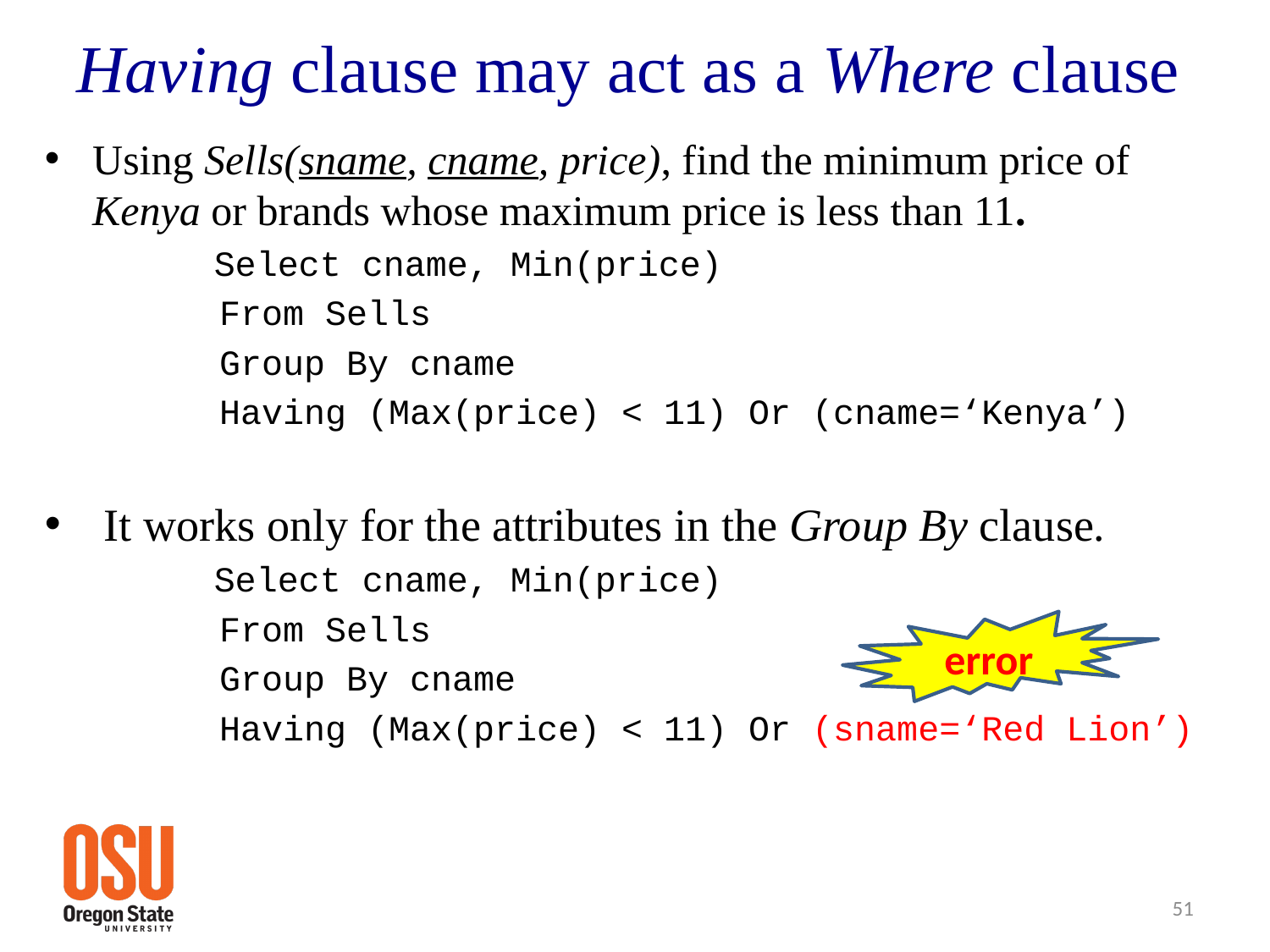

# Having clause may act as a Where clause
Using Sells(sname, cname, price), find the minimum price of Kenya or brands whose maximum price is less than 11.
  	  Select cname, Min(price)
   	From Sells
   	Group By cname
   	Having (Max(price) < 11) Or (cname=‘Kenya’)

 It works only for the attributes in the Group By clause.
	  Select cname, Min(price)
   	From Sells
   	Group By cname
   	Having (Max(price) < 11) Or (sname=‘Red Lion’)

error
51